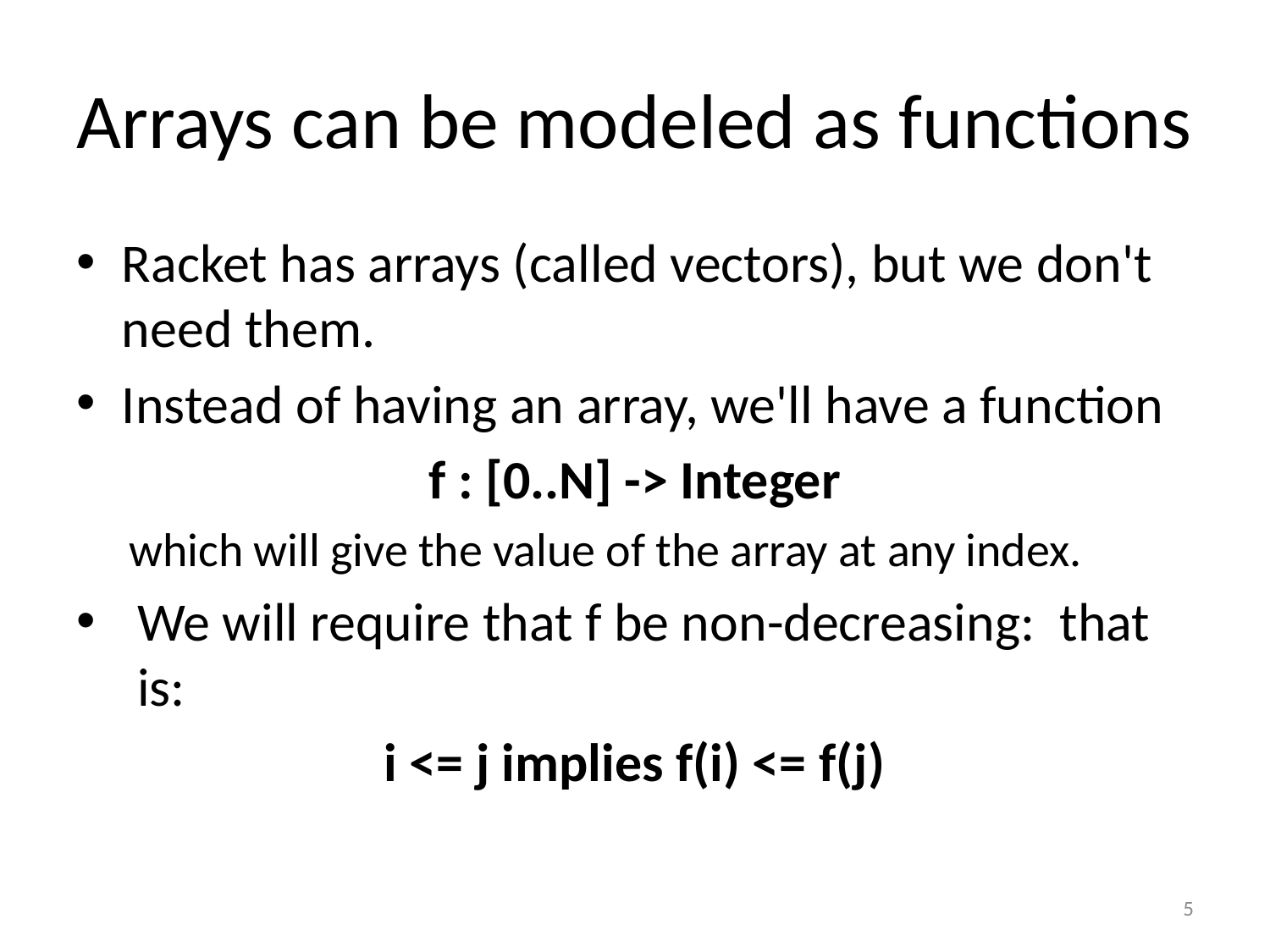

# Arrays can be modeled as functions
Racket has arrays (called vectors), but we don't need them.
Instead of having an array, we'll have a function
f : [0..N] -> Integer
which will give the value of the array at any index.
We will require that f be non-decreasing:  that is:
i <= j implies f(i) <= f(j)
5